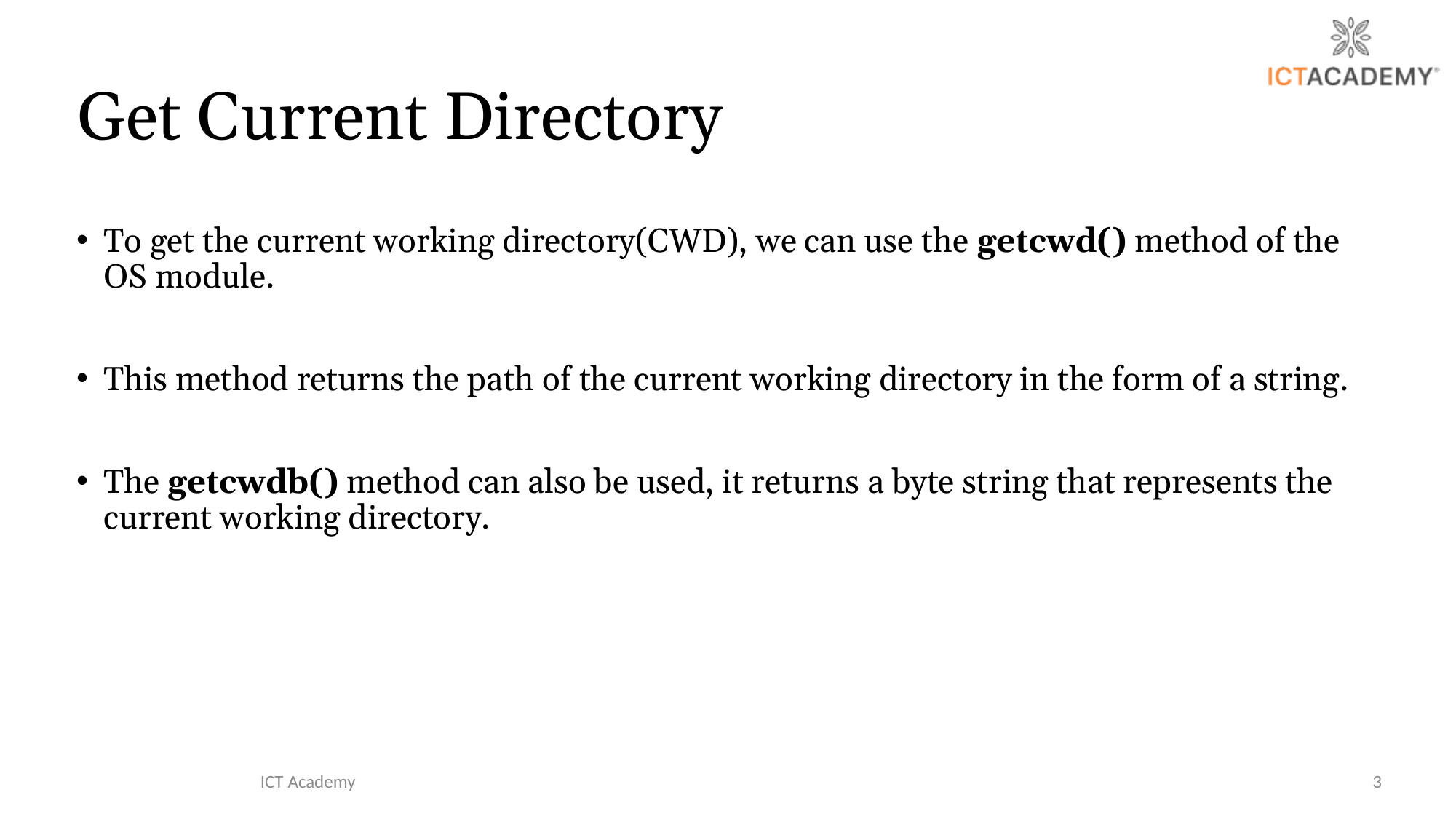

# Get Current Directory
To get the current working directory(CWD), we can use the getcwd() method of the OS module.

This method returns the path of the current working directory in the form of a string.

The getcwdb() method can also be used, it returns a byte string that represents the current working directory.

ICT Academy
3